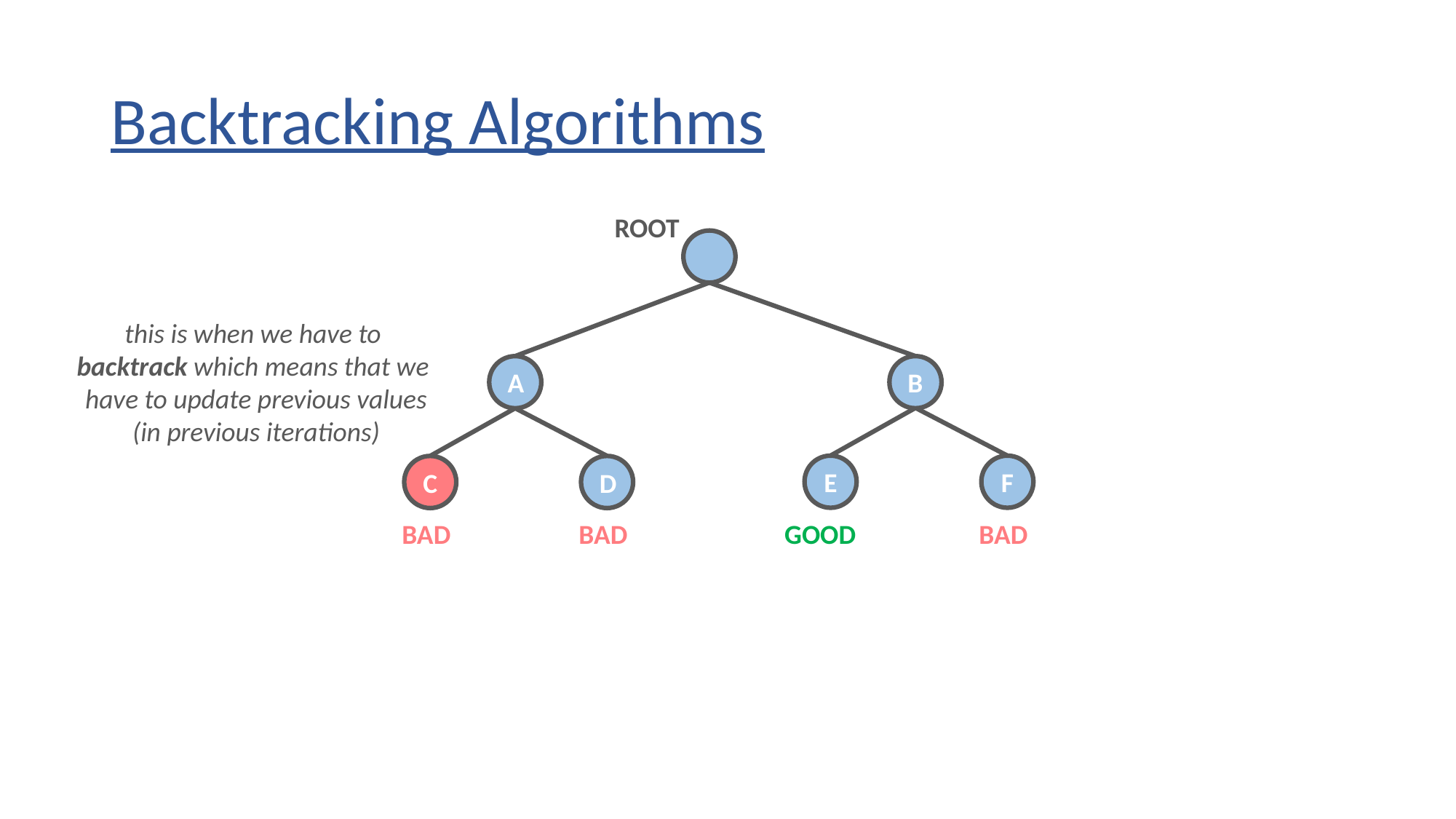

# Backtracking Algorithms
ROOT

this is when we have to
backtrack which means that we
have to update previous values
(in previous iterations)
A
B
E
F
C
D
BAD
BAD
BAD
GOOD